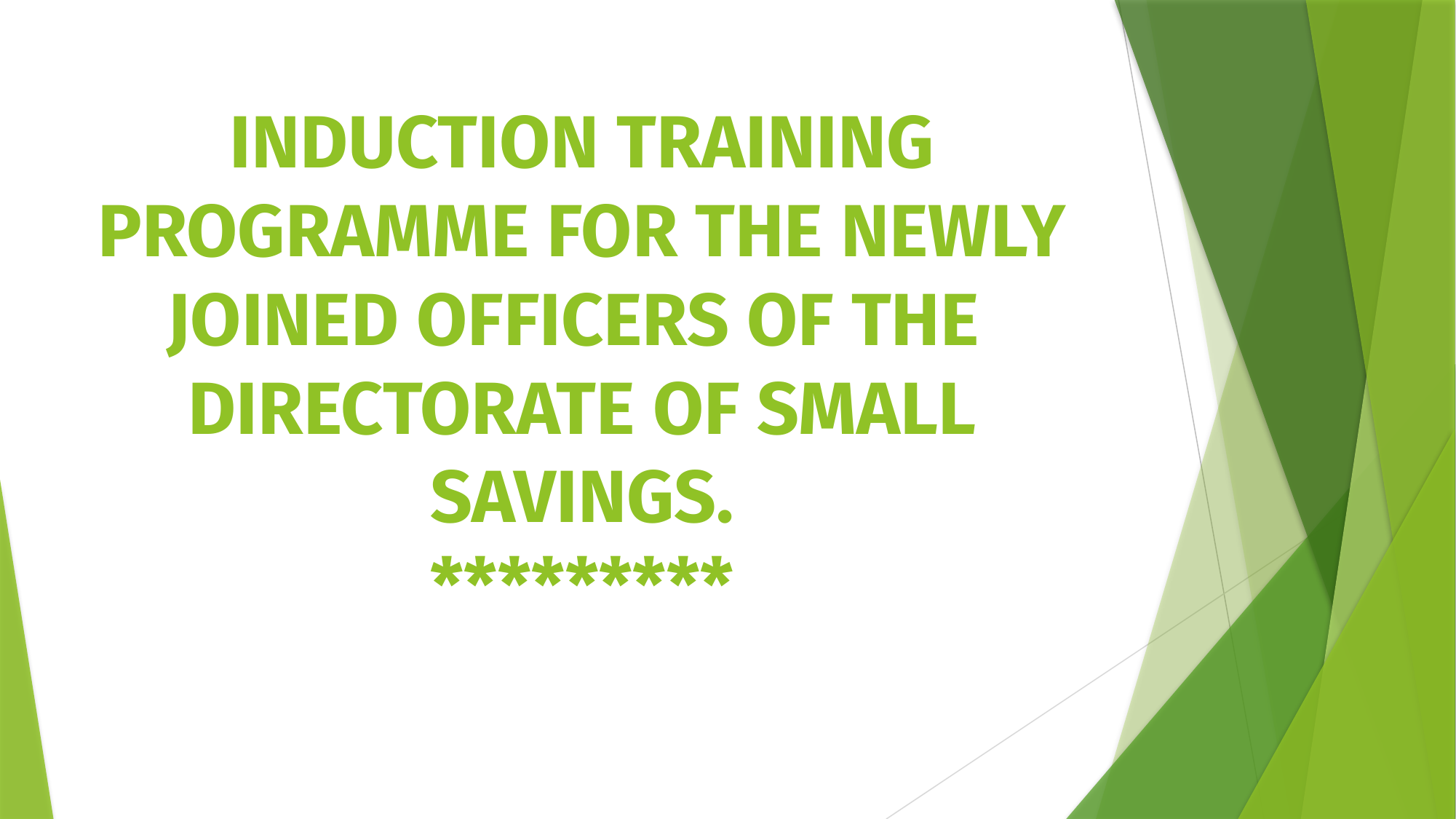

# INDUCTION TRAINING PROGRAMME FOR THE NEWLY JOINED OFFICERS OF THE DIRECTORATE OF SMALL SAVINGS. *********